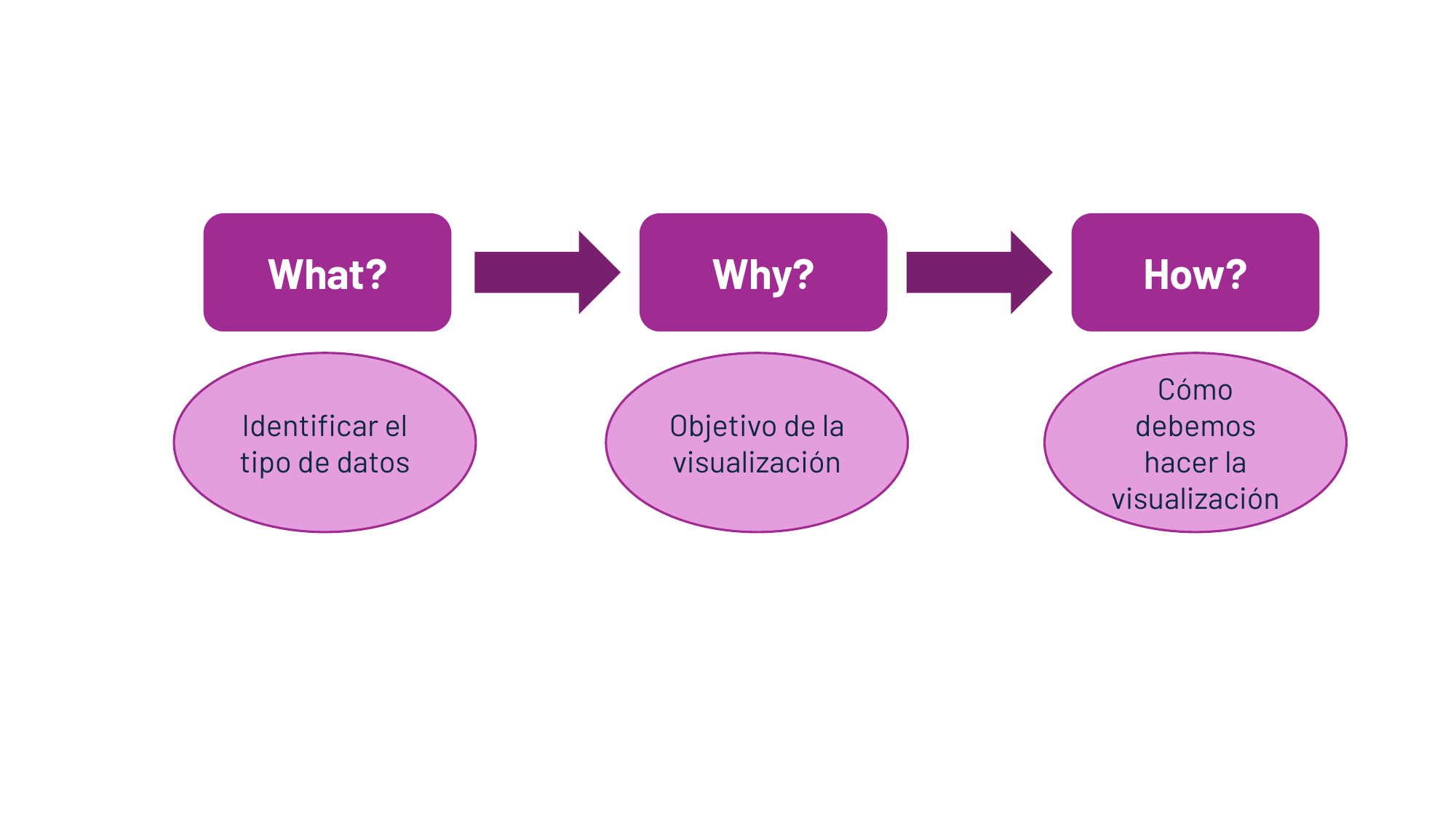

What?
Why?
How?

Identificar el tipo de datos
Objetivo de la visualización
Cómo debemos hacer la visualización